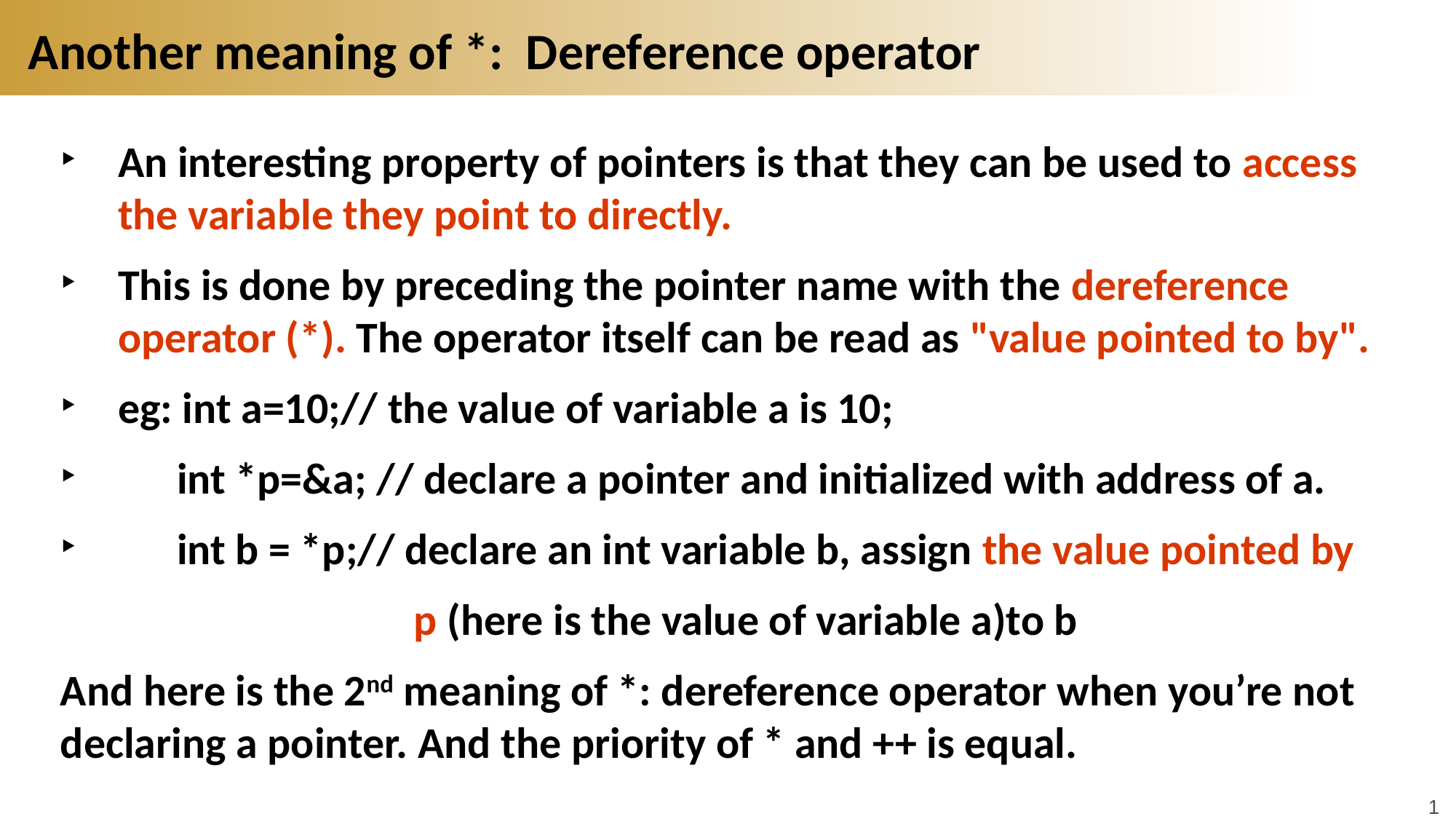

# Another meaning of *:  Dereference operator
An interesting property of pointers is that they can be used to access the variable they point to directly.
This is done by preceding the pointer name with the dereference operator (*). The operator itself can be read as "value pointed to by".
eg: int a=10;// the value of variable a is 10;
      int *p=&a; // declare a pointer and initialized with address of a.
      int b = *p;// declare an int variable b, assign the value pointed by
                                    p (here is the value of variable a)to b
And here is the 2nd meaning of *: dereference operator when you’re not declaring a pointer. And the priority of * and ++ is equal.

10